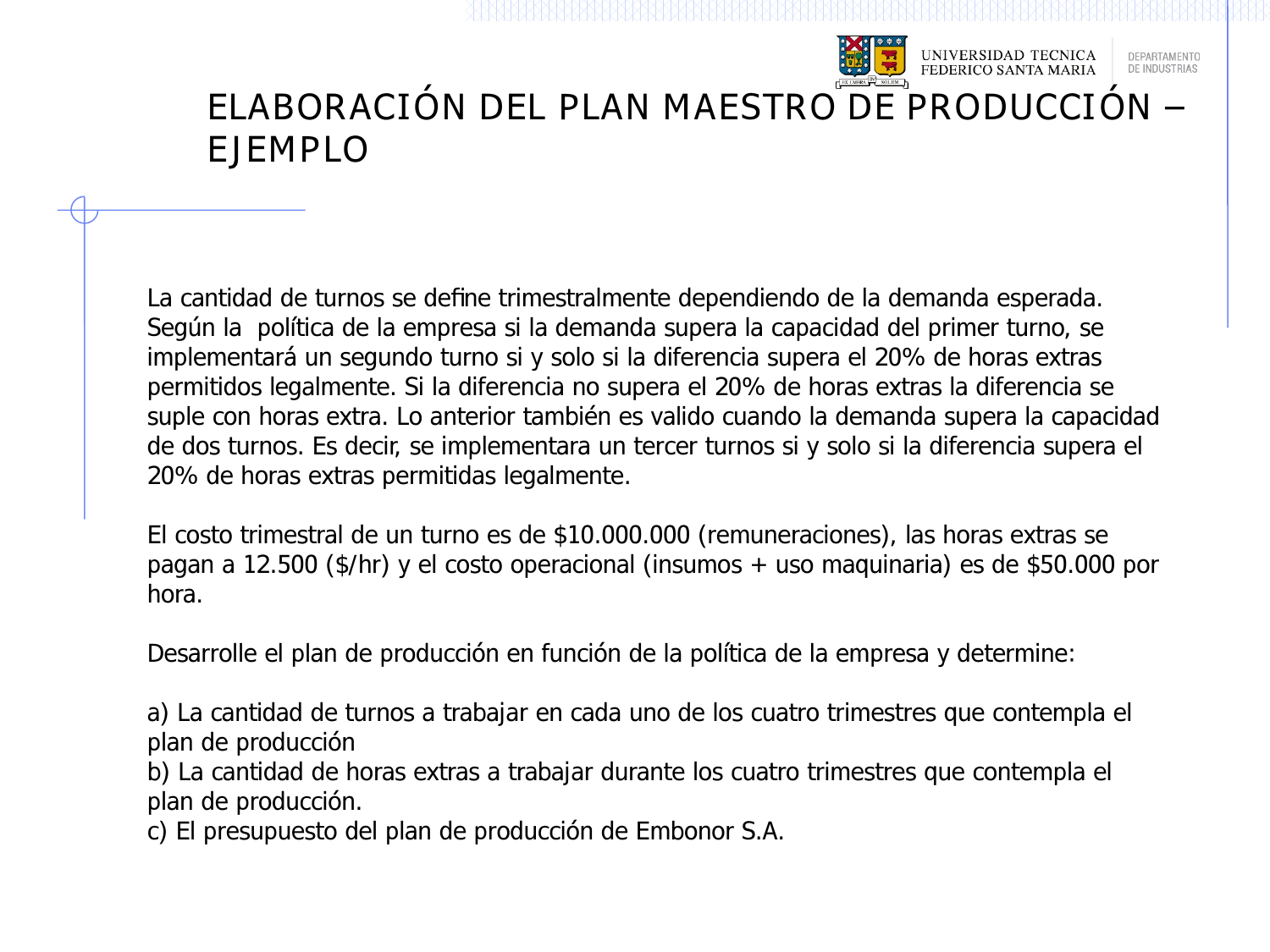

ELABORACIÓN DEL PLAN MAESTRO DE PRODUCCIÓN – EJEMPLO
La cantidad de turnos se define trimestralmente dependiendo de la demanda esperada. Según la  política de la empresa si la demanda supera la capacidad del primer turno, se implementará un segundo turno si y solo si la diferencia supera el 20% de horas extras permitidos legalmente. Si la diferencia no supera el 20% de horas extras la diferencia se suple con horas extra. Lo anterior también es valido cuando la demanda supera la capacidad de dos turnos. Es decir, se implementara un tercer turnos si y solo si la diferencia supera el 20% de horas extras permitidas legalmente.

El costo trimestral de un turno es de $10.000.000 (remuneraciones), las horas extras se pagan a 12.500 ($/hr) y el costo operacional (insumos + uso maquinaria) es de $50.000 por hora.

Desarrolle el plan de producción en función de la política de la empresa y determine:

a) La cantidad de turnos a trabajar en cada uno de los cuatro trimestres que contempla el plan de producción
b) La cantidad de horas extras a trabajar durante los cuatro trimestres que contempla el plan de producción.
c) El presupuesto del plan de producción de Embonor S.A.